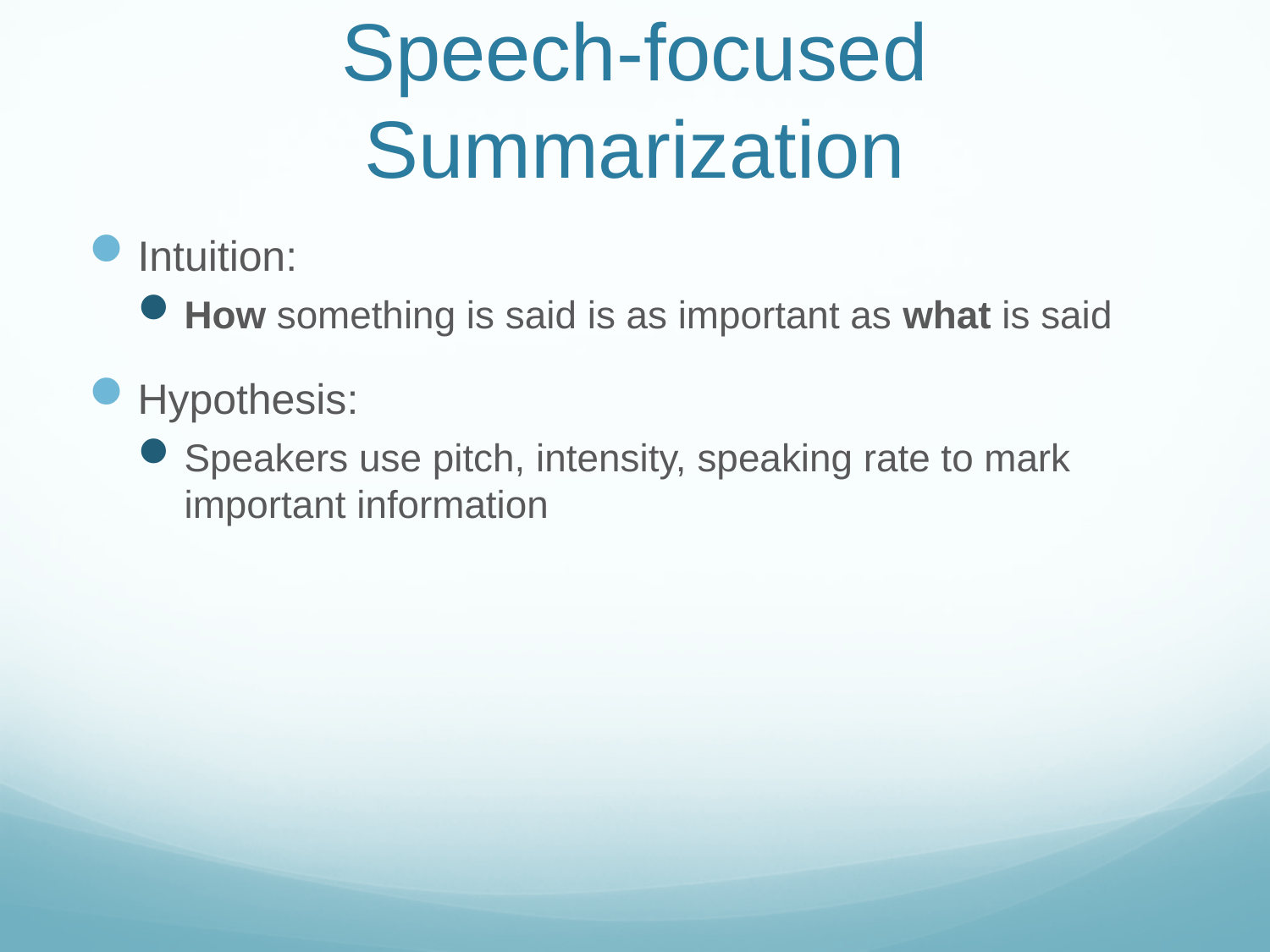

# Speech-focused Summarization
Intuition:
How something is said is as important as what is said
Hypothesis:
Speakers use pitch, intensity, speaking rate to mark important information